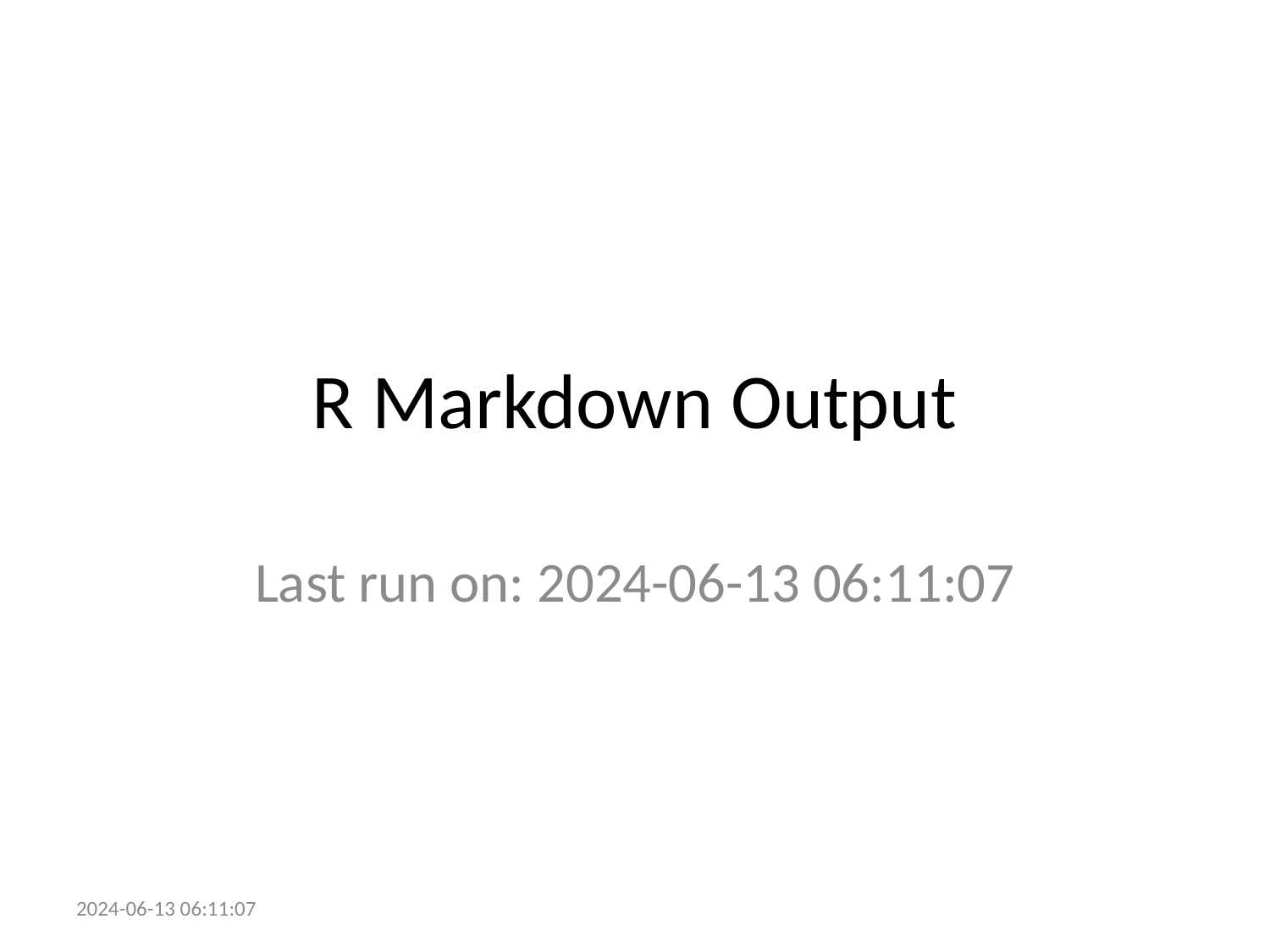

# R Markdown Output
Last run on: 2024-06-13 06:11:07
2024-06-13 06:11:07